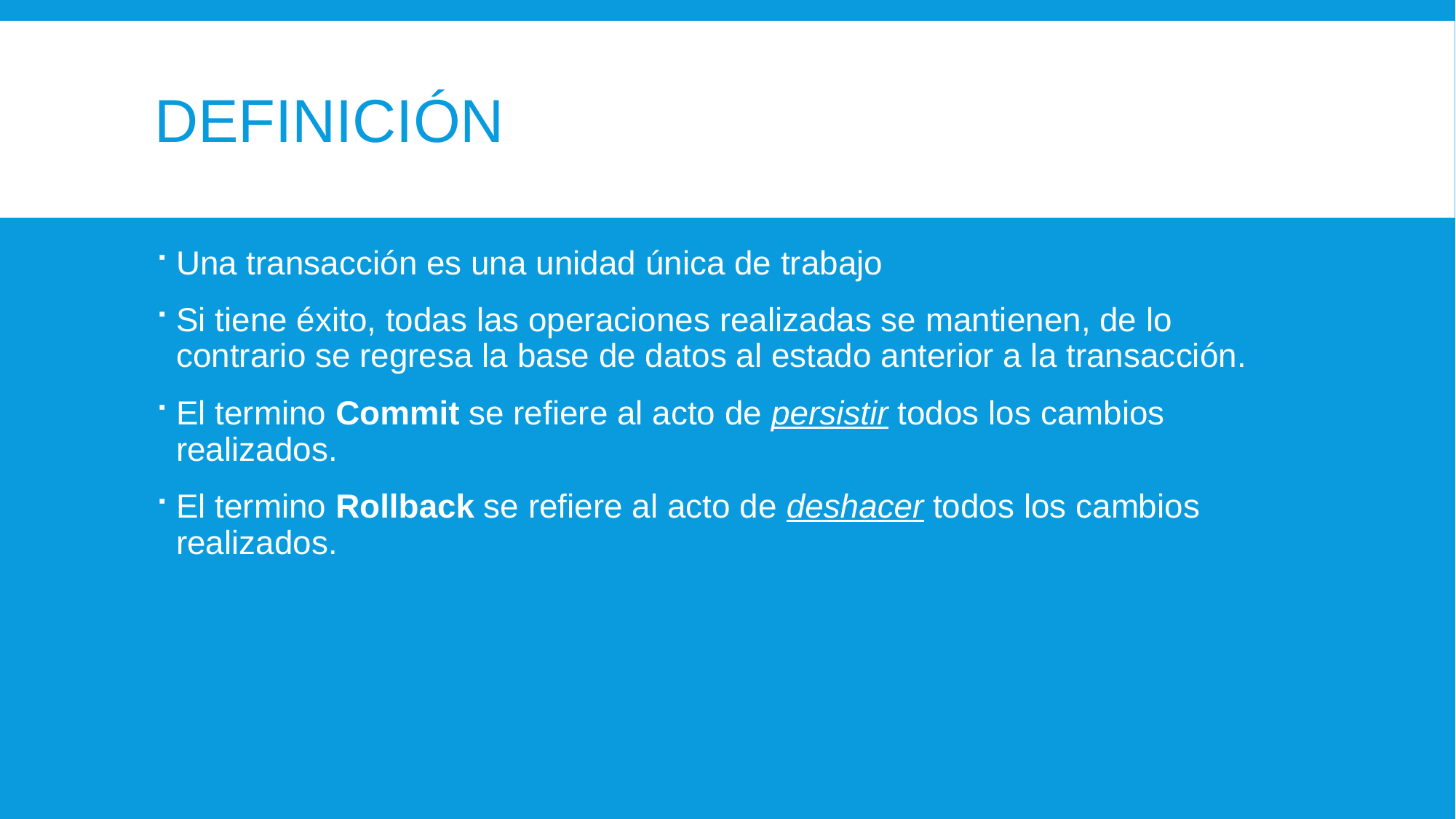

# Definición
Una transacción es una unidad única de trabajo
Si tiene éxito, todas las operaciones realizadas se mantienen, de lo contrario se regresa la base de datos al estado anterior a la transacción.
El termino Commit se refiere al acto de persistir todos los cambios realizados.
El termino Rollback se refiere al acto de deshacer todos los cambios realizados.